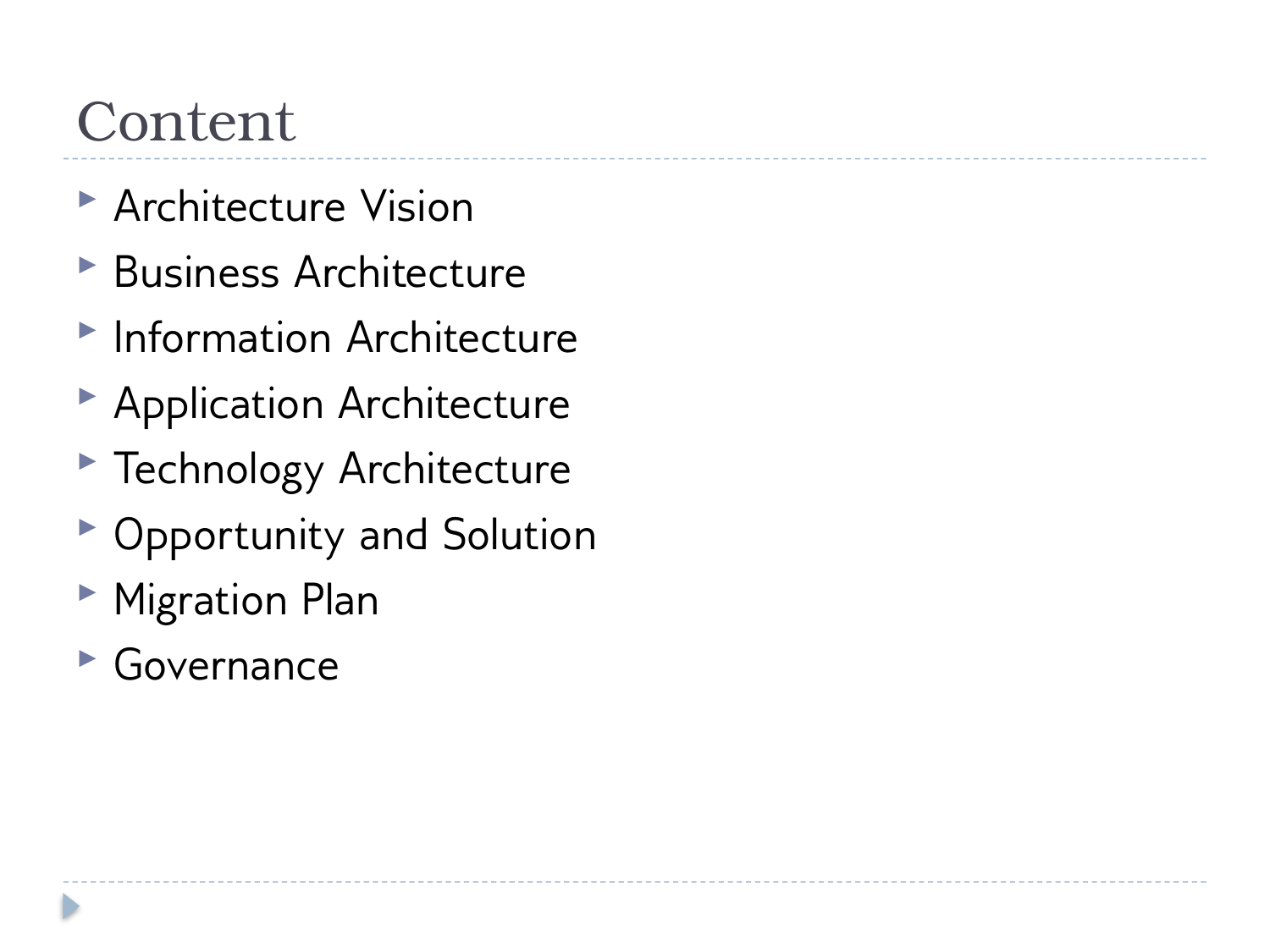

# Content
Architecture Vision
Business Architecture
Information Architecture
Application Architecture
Technology Architecture
Opportunity and Solution
Migration Plan
Governance